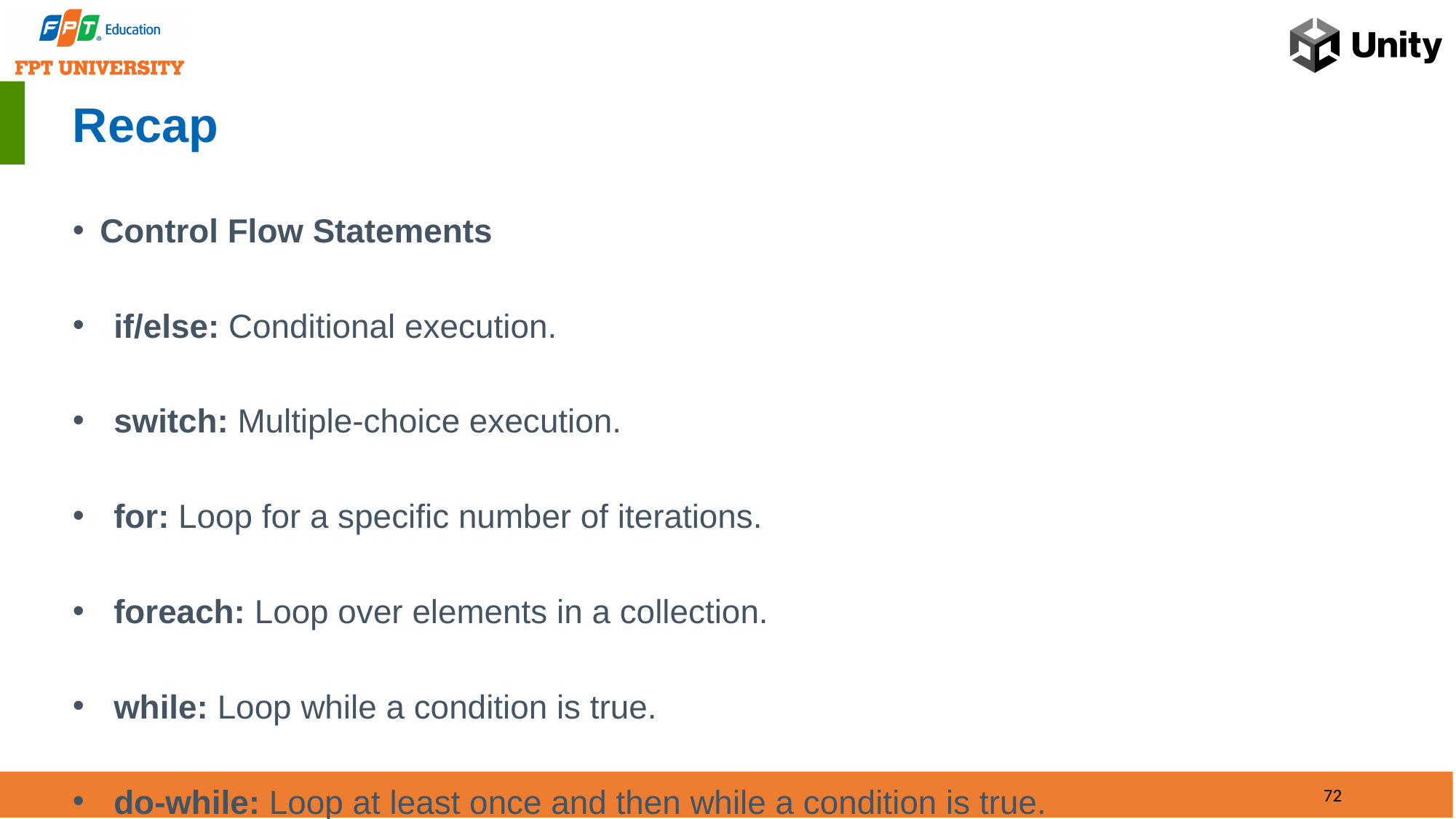

# Recap
Control Flow Statements
if/else: Conditional execution.
switch: Multiple-choice execution.
for: Loop for a specific number of iterations.
foreach: Loop over elements in a collection.
while: Loop while a condition is true.
do-while: Loop at least once and then while a condition is true.
72